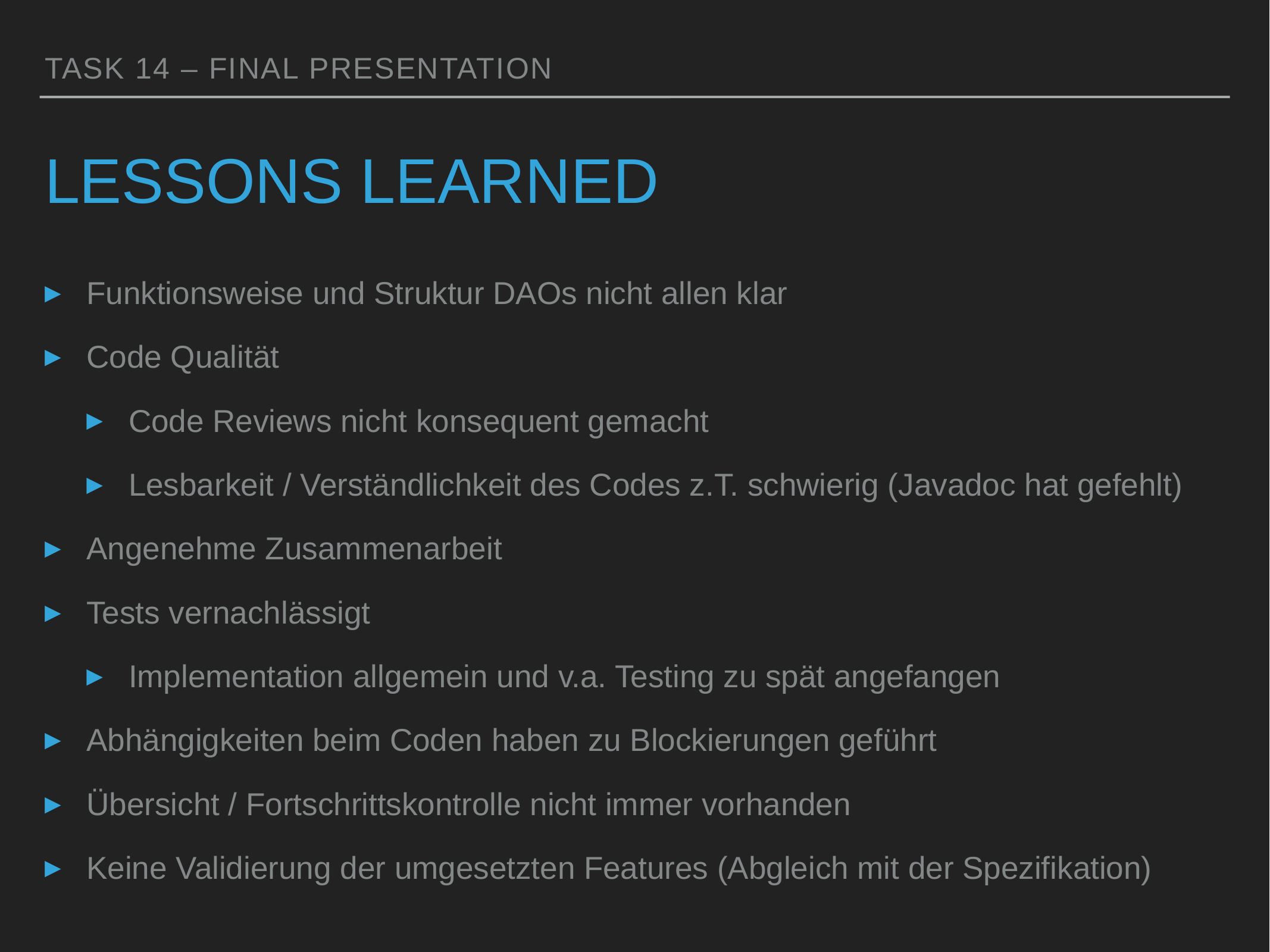

Task 14 – Final Presentation
# Lessons Learned
Funktionsweise und Struktur DAOs nicht allen klar
Code Qualität
Code Reviews nicht konsequent gemacht
Lesbarkeit / Verständlichkeit des Codes z.T. schwierig (Javadoc hat gefehlt)
Angenehme Zusammenarbeit
Tests vernachlässigt
Implementation allgemein und v.a. Testing zu spät angefangen
Abhängigkeiten beim Coden haben zu Blockierungen geführt
Übersicht / Fortschrittskontrolle nicht immer vorhanden
Keine Validierung der umgesetzten Features (Abgleich mit der Spezifikation)